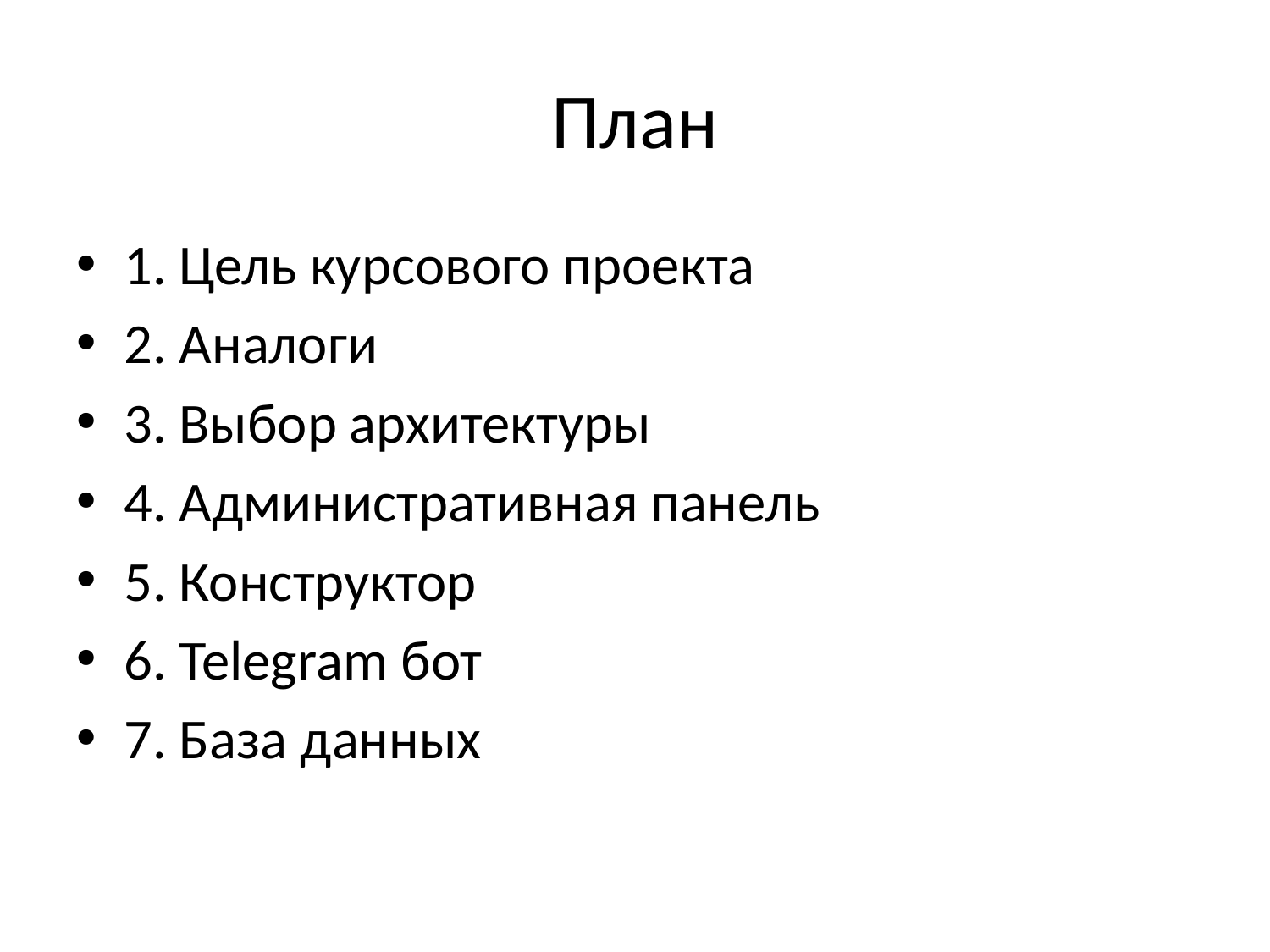

# План
1. Цель курсового проекта
2. Аналоги
3. Выбор архитектуры
4. Административная панель
5. Конструктор
6. Telegram бот
7. База данных